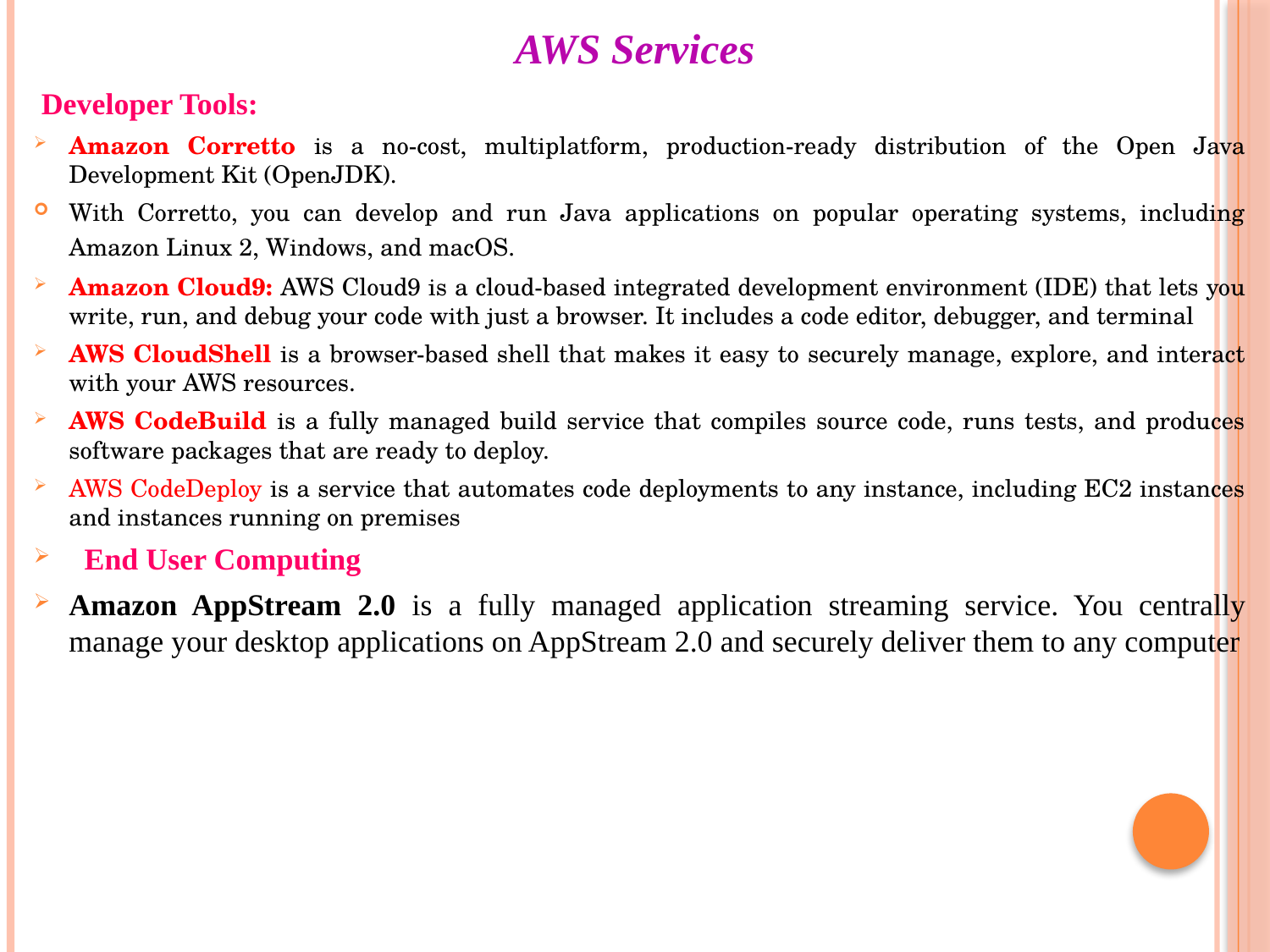

# AWS Services
 Developer Tools:
Amazon Corretto is a no-cost, multiplatform, production-ready distribution of the Open Java Development Kit (OpenJDK).
With Corretto, you can develop and run Java applications on popular operating systems, including Amazon Linux 2, Windows, and macOS.
Amazon Cloud9: AWS Cloud9 is a cloud-based integrated development environment (IDE) that lets you write, run, and debug your code with just a browser. It includes a code editor, debugger, and terminal
AWS CloudShell is a browser-based shell that makes it easy to securely manage, explore, and interact with your AWS resources.
AWS CodeBuild is a fully managed build service that compiles source code, runs tests, and produces software packages that are ready to deploy.
AWS CodeDeploy is a service that automates code deployments to any instance, including EC2 instances and instances running on premises
  End User Computing
Amazon AppStream 2.0 is a fully managed application streaming service. You centrally manage your desktop applications on AppStream 2.0 and securely deliver them to any computer